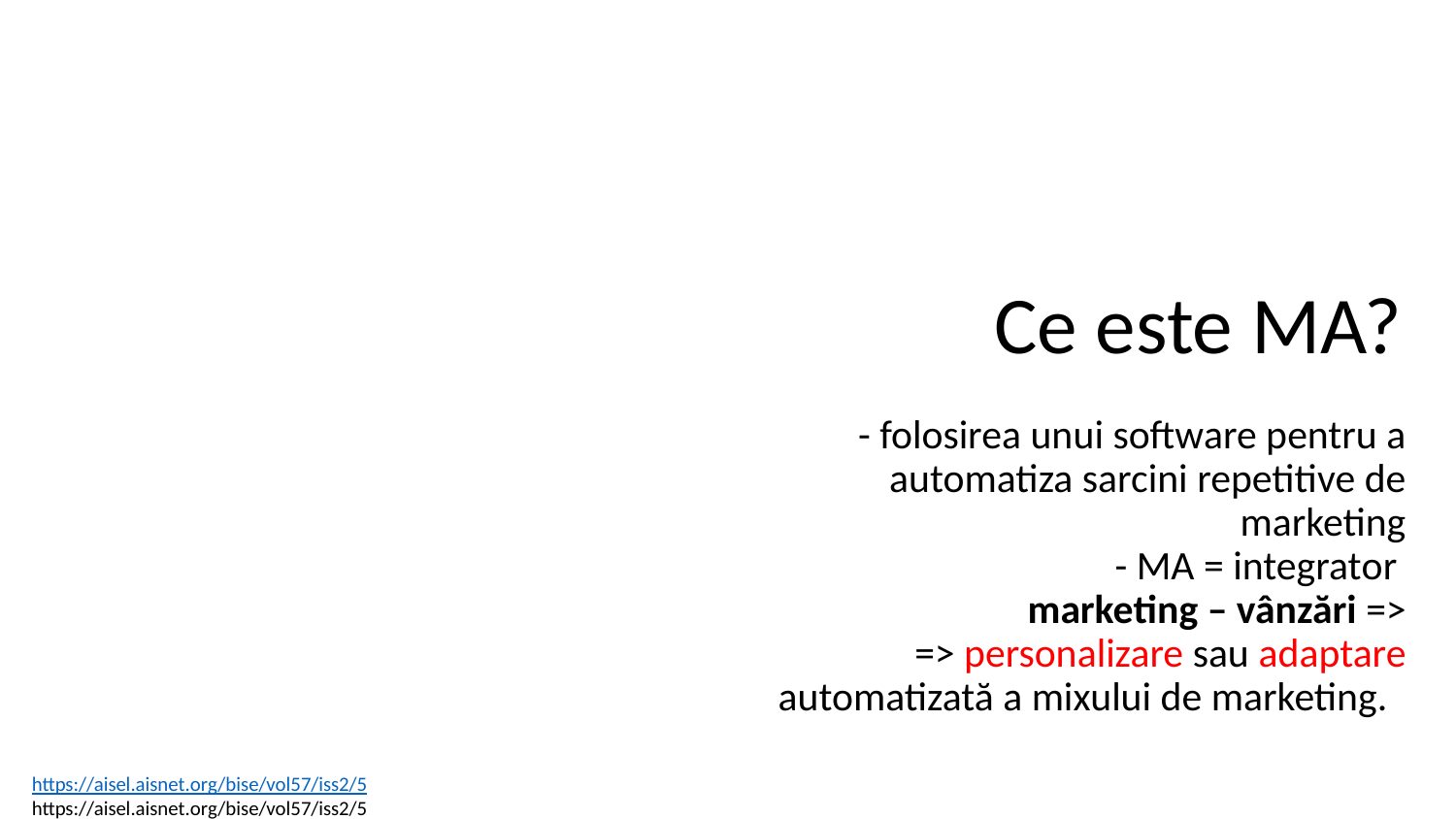

# Ce este MA?
- folosirea unui software pentru a automatiza sarcini repetitive de marketing
- MA = integrator
marketing – vânzări =>
=> personalizare sau adaptare automatizată a mixului de marketing.

https://aisel.aisnet.org/bise/vol57/iss2/5
https://aisel.aisnet.org/bise/vol57/iss2/5